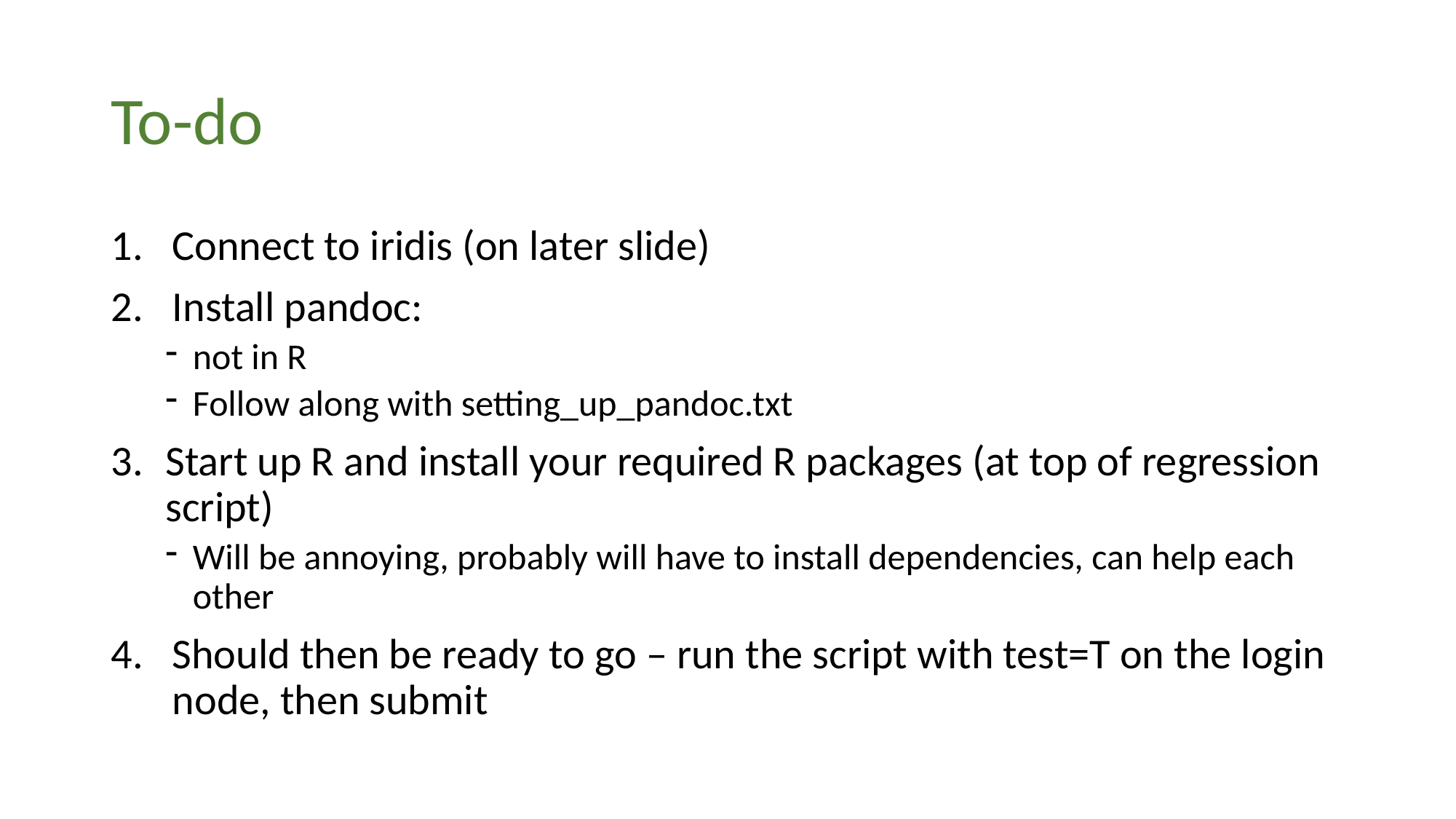

# To-do
Connect to iridis (on later slide)
Install pandoc:
not in R
Follow along with setting_up_pandoc.txt
Start up R and install your required R packages (at top of regression script)
Will be annoying, probably will have to install dependencies, can help each other
Should then be ready to go – run the script with test=T on the login node, then submit